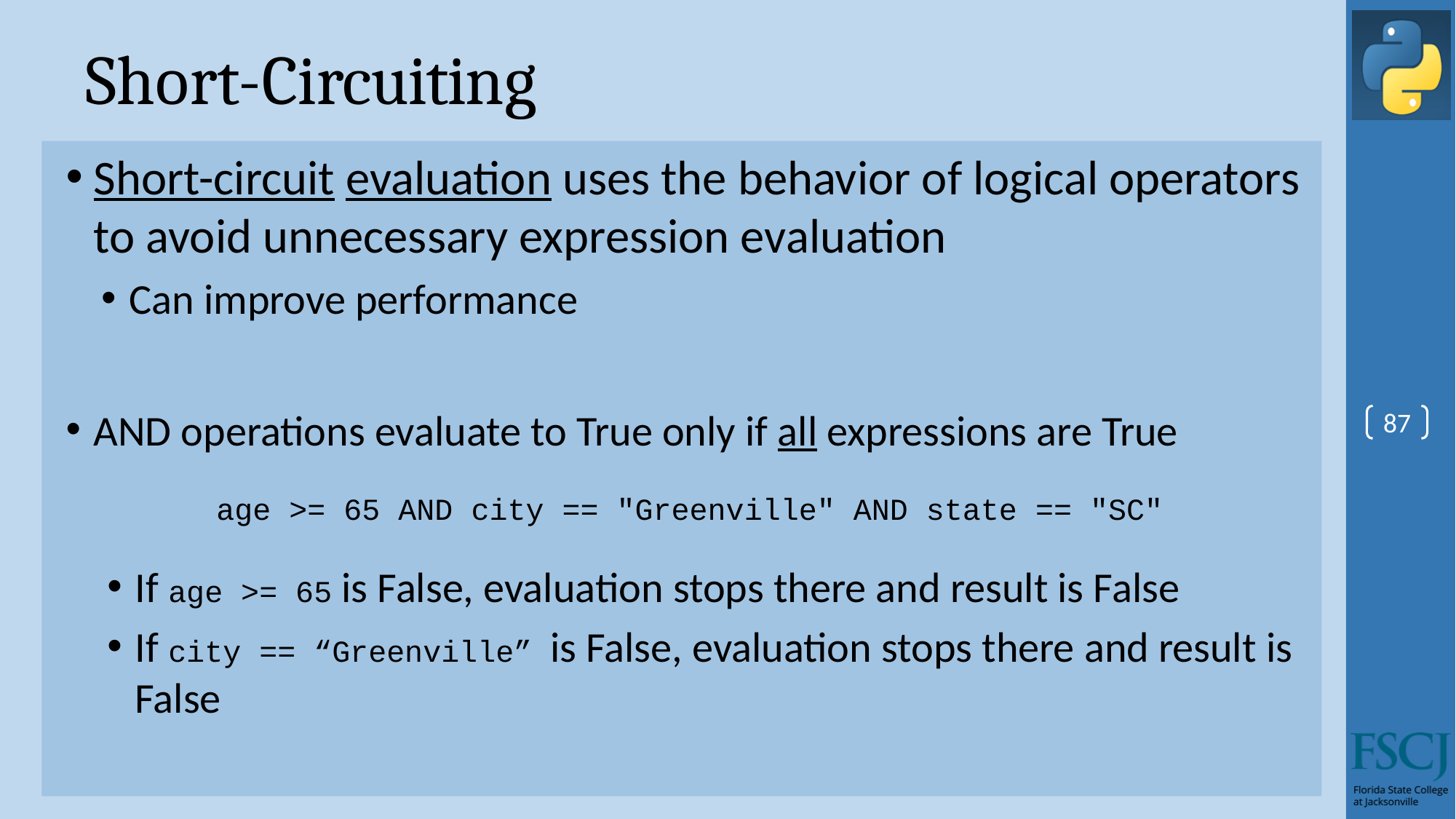

# Short-Circuiting
Short-circuit evaluation uses the behavior of logical operators to avoid unnecessary expression evaluation
Can improve performance

AND operations evaluate to True only if all expressions are True

age >= 65 AND city == "Greenville" AND state == "SC"

If age >= 65 is False, evaluation stops there and result is False
If city == “Greenville” is False, evaluation stops there and result is False
87